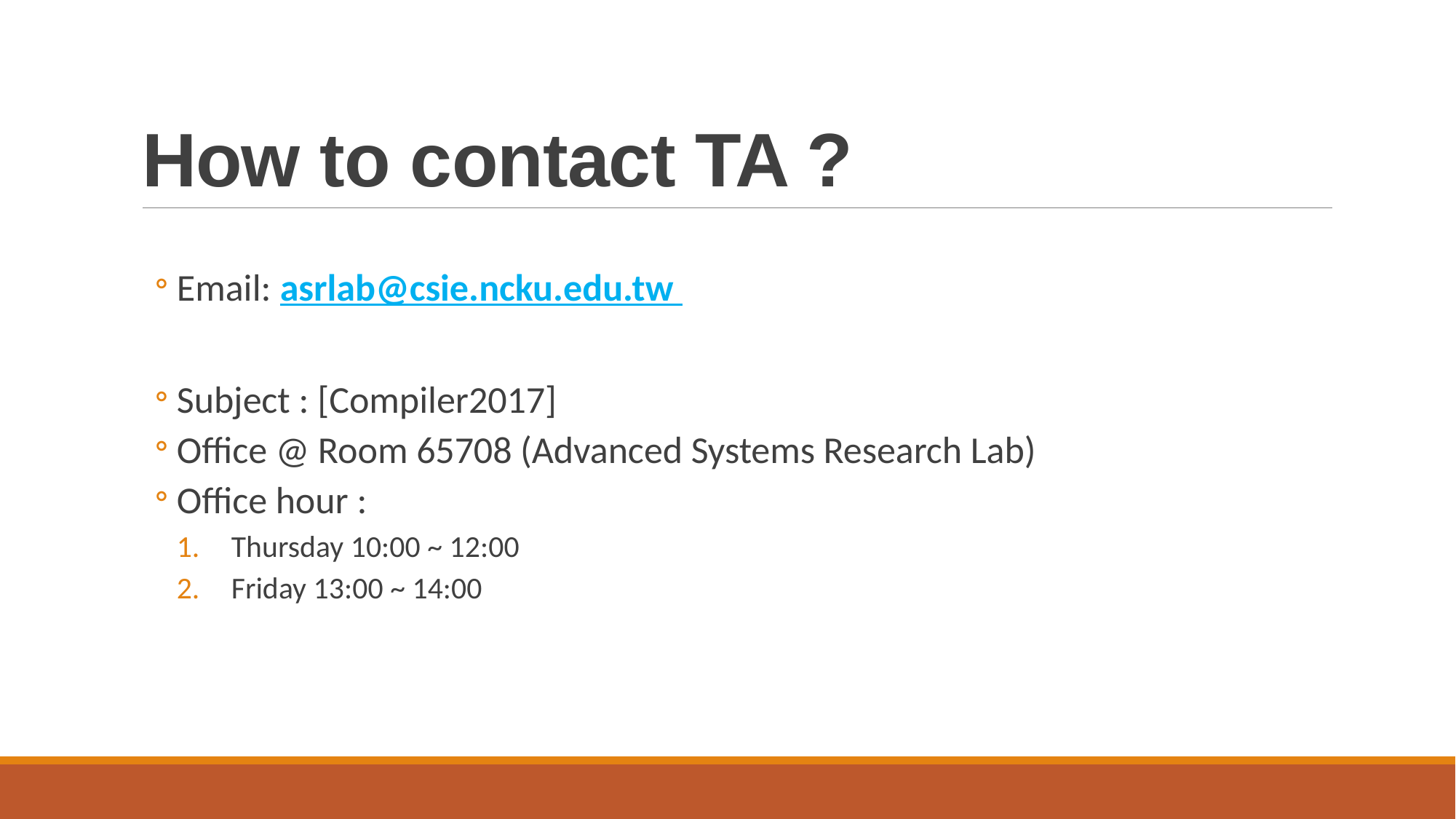

# How to contact TA ?

Email: asrlab@csie.ncku.edu.tw

Subject : [Compiler2017]
Office @ Room 65708 (Advanced Systems Research Lab)
Office hour :
Thursday 10:00 ~ 12:00
Friday 13:00 ~ 14:00